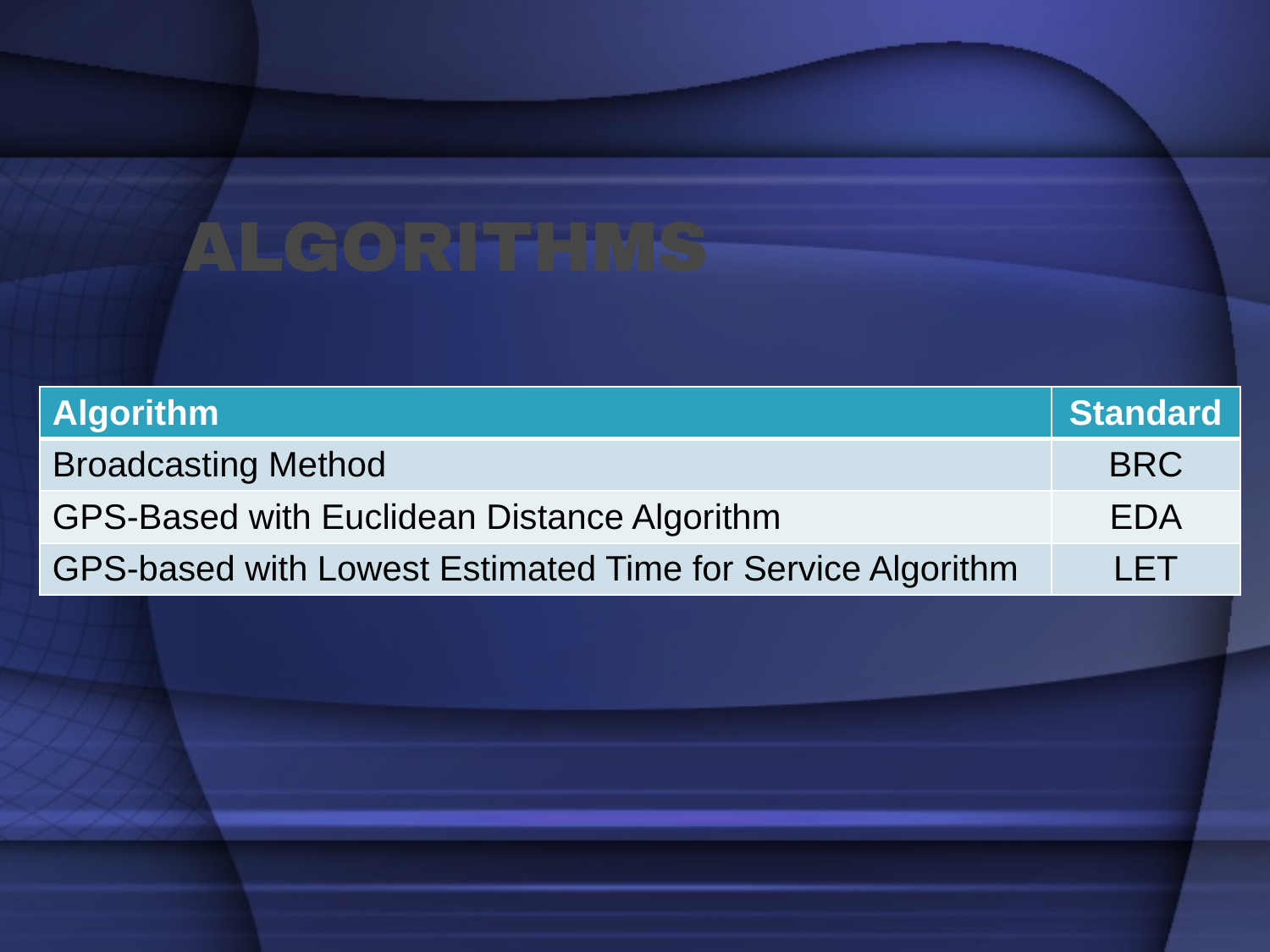

# ALGORITHMS
| Algorithm | Standard |
| --- | --- |
| Broadcasting Method | BRC |
| GPS-Based with Euclidean Distance Algorithm | EDA |
| GPS-based with Lowest Estimated Time for Service Algorithm | LET |